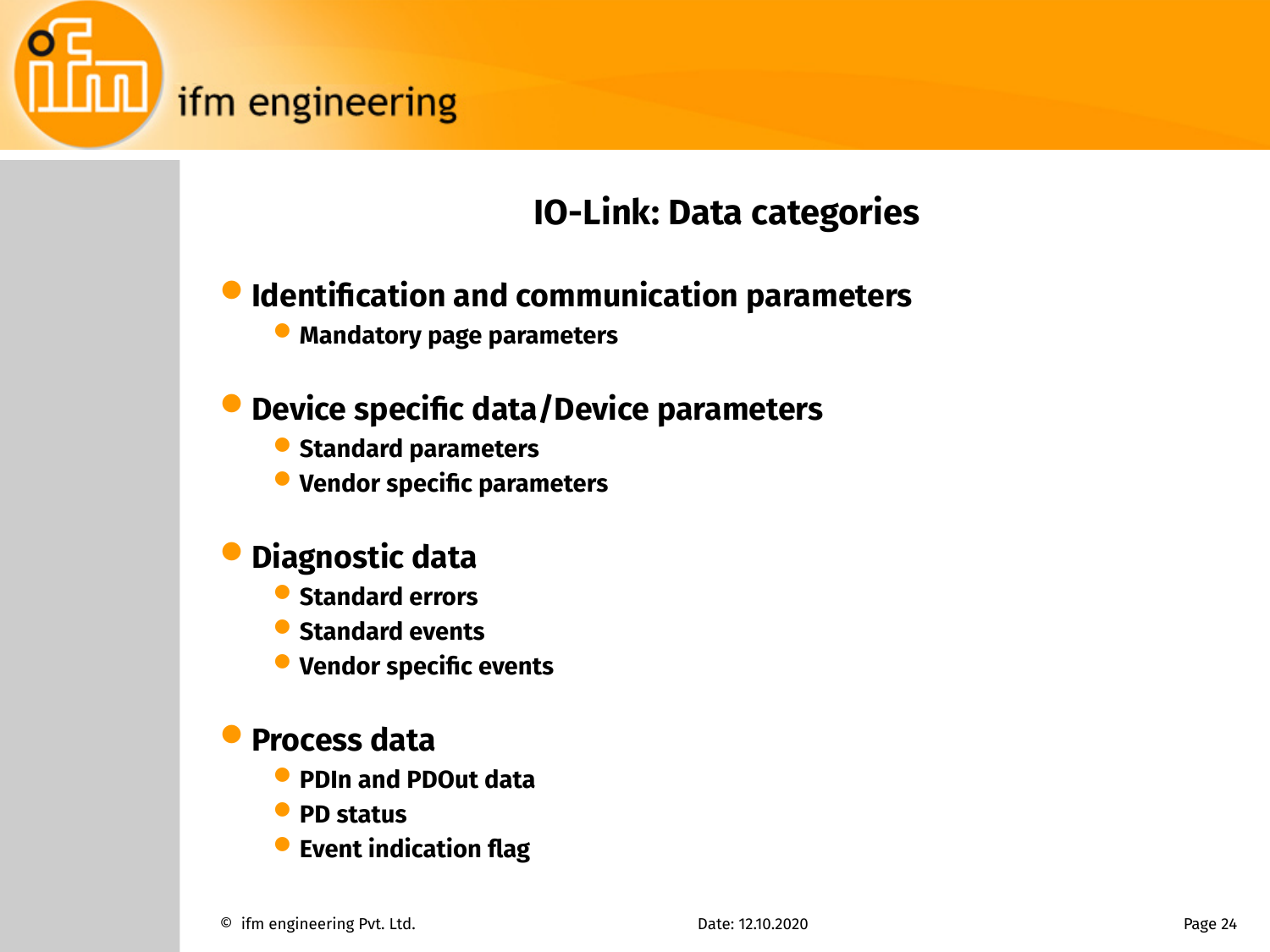

# IO-Link: Data categories
Identification and communication parameters
Mandatory page parameters

Device specific data/Device parameters
Standard parameters
Vendor specific parameters

Diagnostic data
Standard errors
Standard events
Vendor specific events

Process data
PDIn and PDOut data
PD status
Event indication flag
©  ifm engineering Pvt. Ltd.
Date: 12.10.2020
Page 24